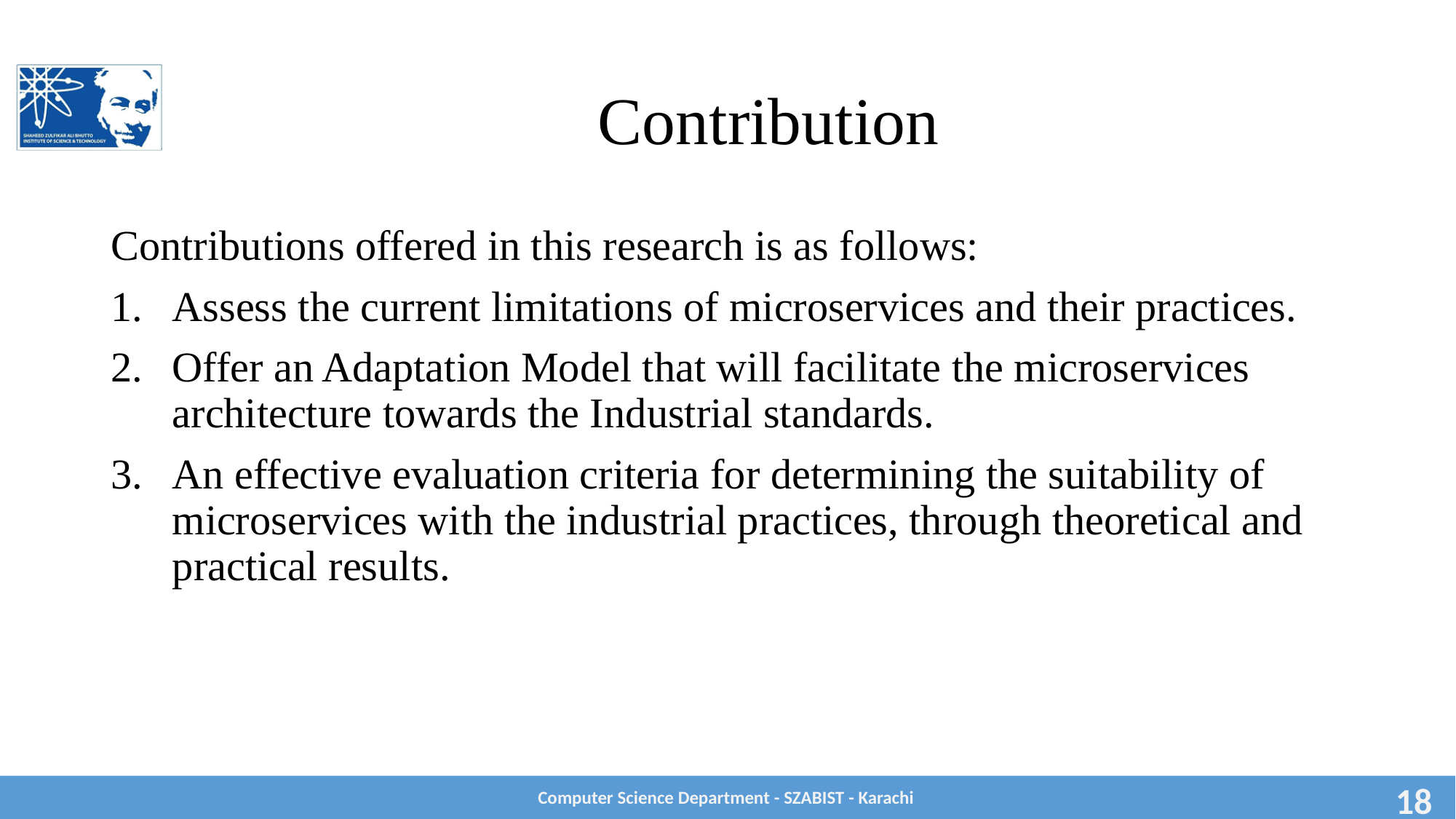

# Contribution
Contributions offered in this research is as follows:
Assess the current limitations of microservices and their practices.
Offer an Adaptation Model that will facilitate the microservices architecture towards the Industrial standards.
An effective evaluation criteria for determining the suitability of microservices with the industrial practices, through theoretical and practical results.

Computer Science Department - SZABIST - Karachi
18